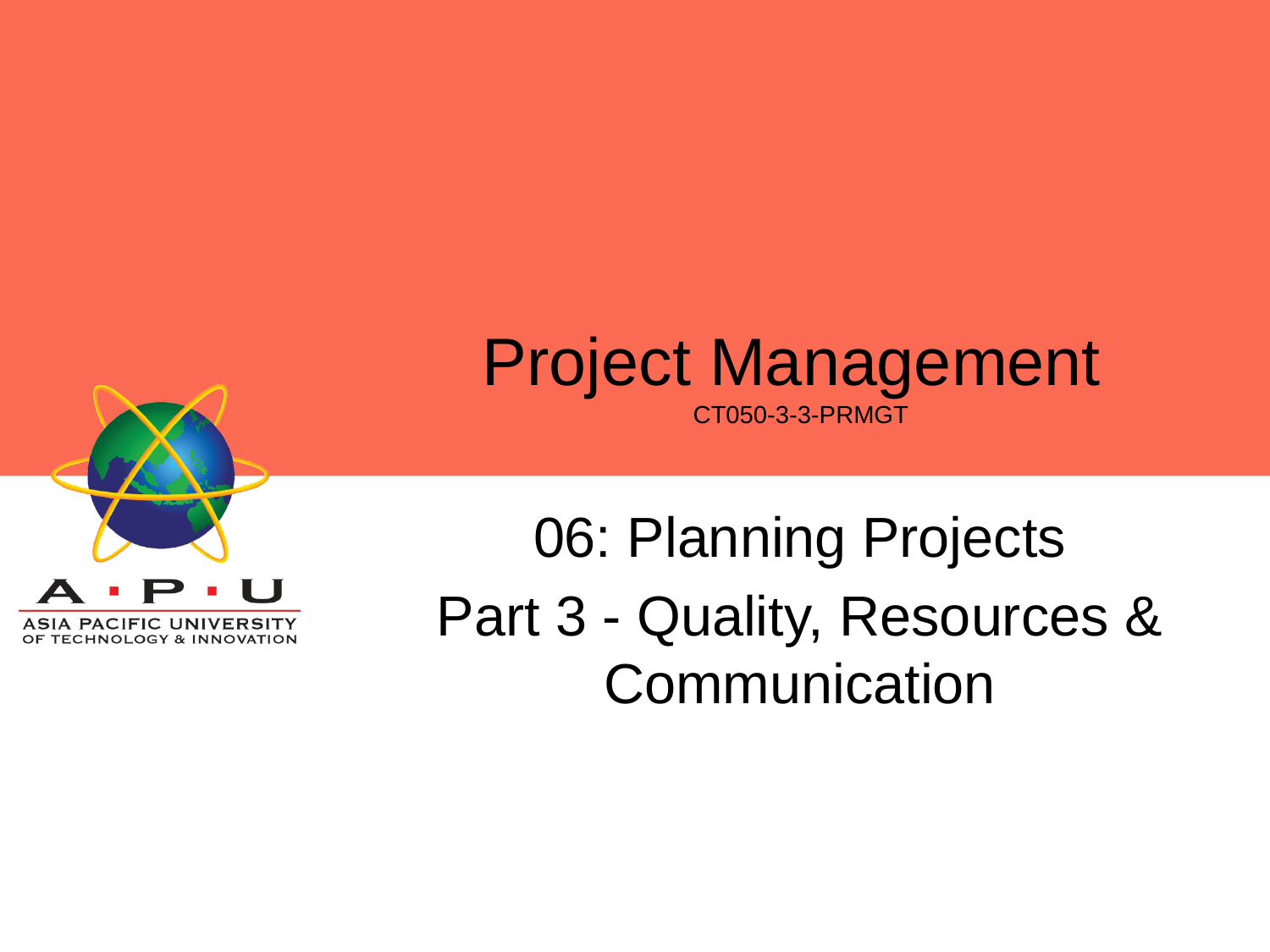

# Project Management
CT050-3-3-PRMGT
06: Planning Projects
Part 3 - Quality, Resources & Communication